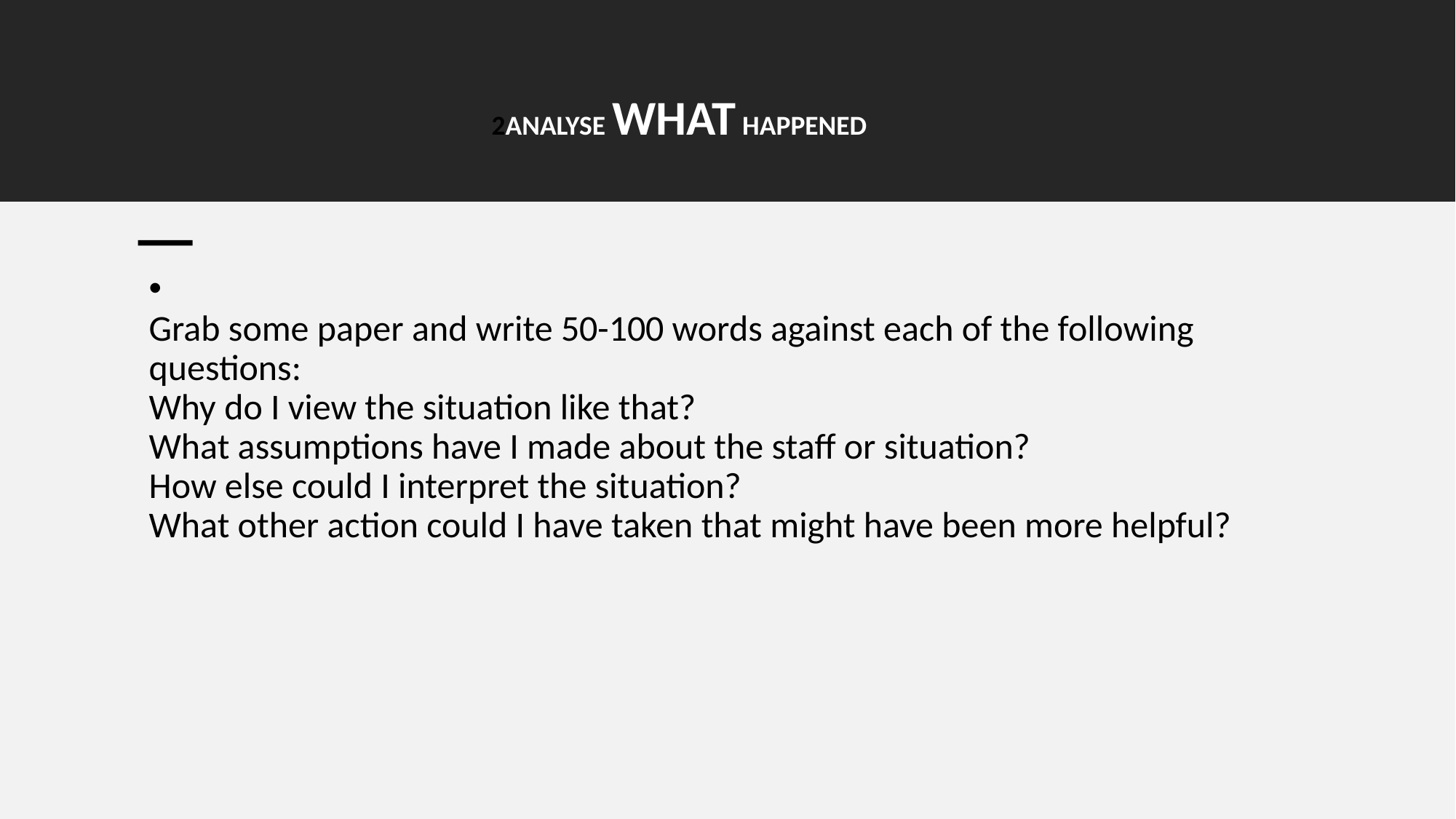

2ANALYSE WHAT HAPPENED

Grab some paper and write 50-100 words against each of the following questions:
Why do I view the situation like that?
What assumptions have I made about the staff or situation?
How else could I interpret the situation?
What other action could I have taken that might have been more helpful?